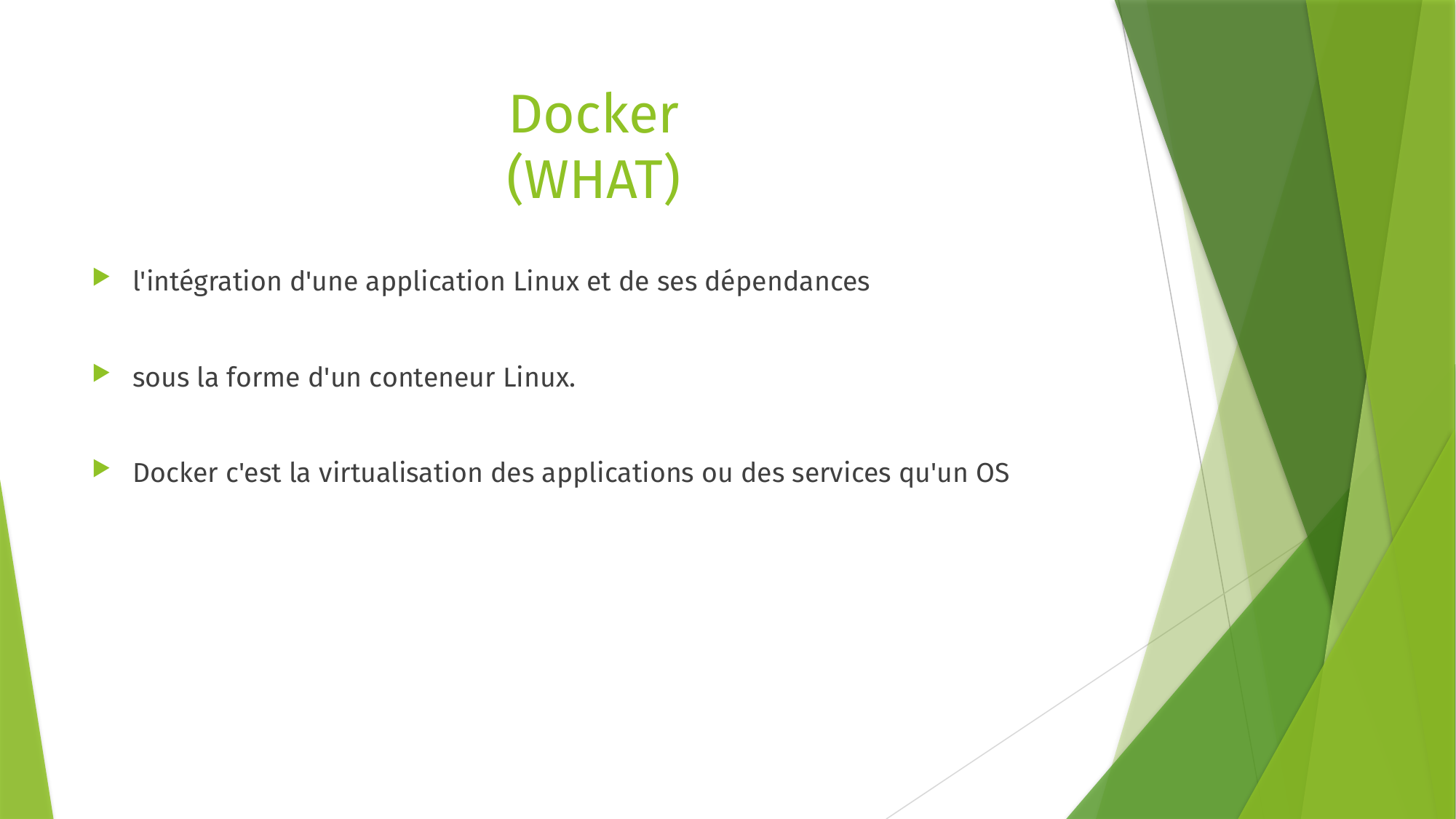

# Docker (WHAT)
l'intégration d'une application Linux et de ses dépendances

sous la forme d'un conteneur Linux.

Docker c'est la virtualisation des applications ou des services qu'un OS